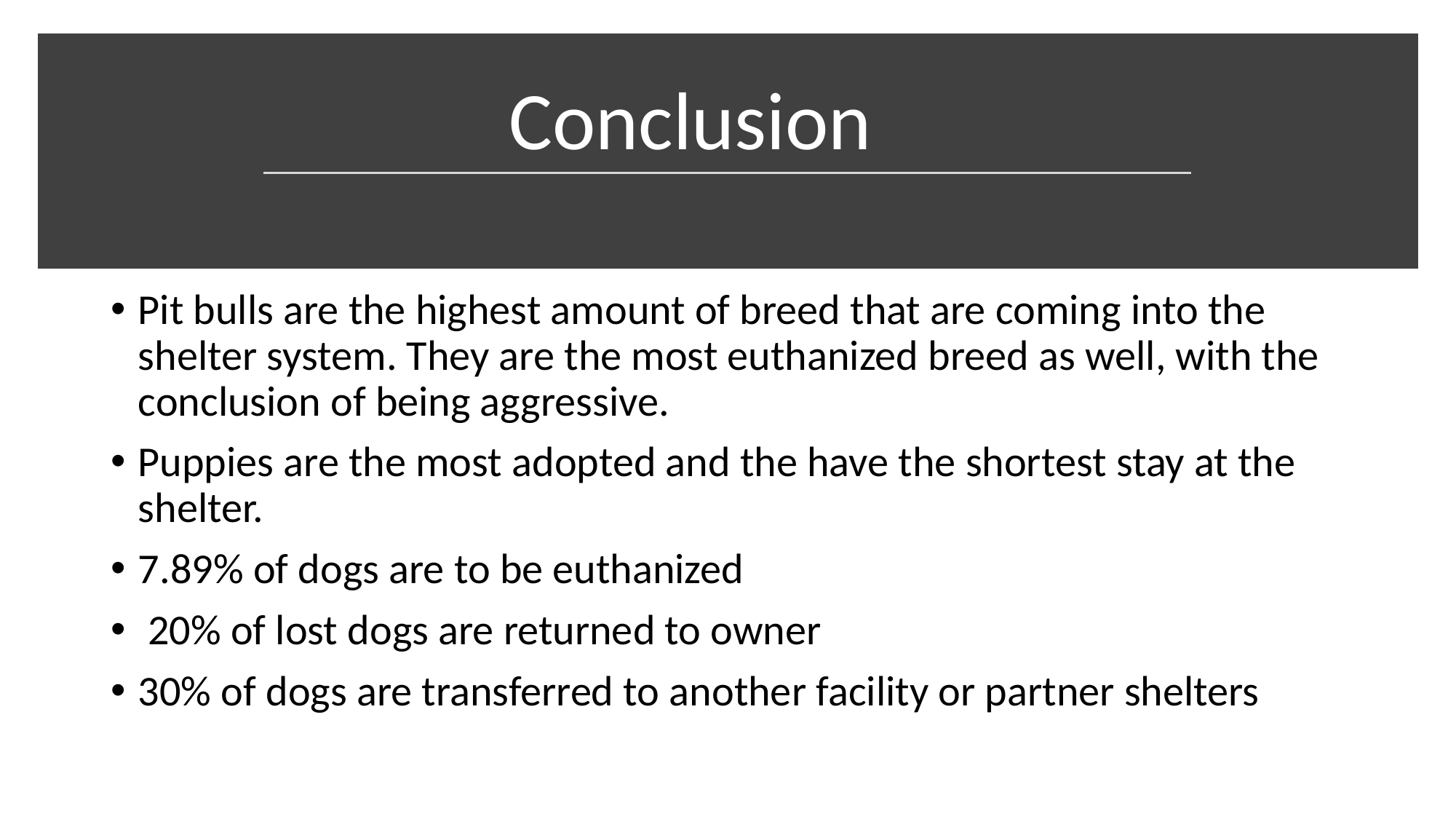

# Conclusion
Pit bulls are the highest amount of breed that are coming into the shelter system. They are the most euthanized breed as well, with the conclusion of being aggressive.
Puppies are the most adopted and the have the shortest stay at the shelter.
7.89% of dogs are to be euthanized
 20% of lost dogs are returned to owner
30% of dogs are transferred to another facility or partner shelters